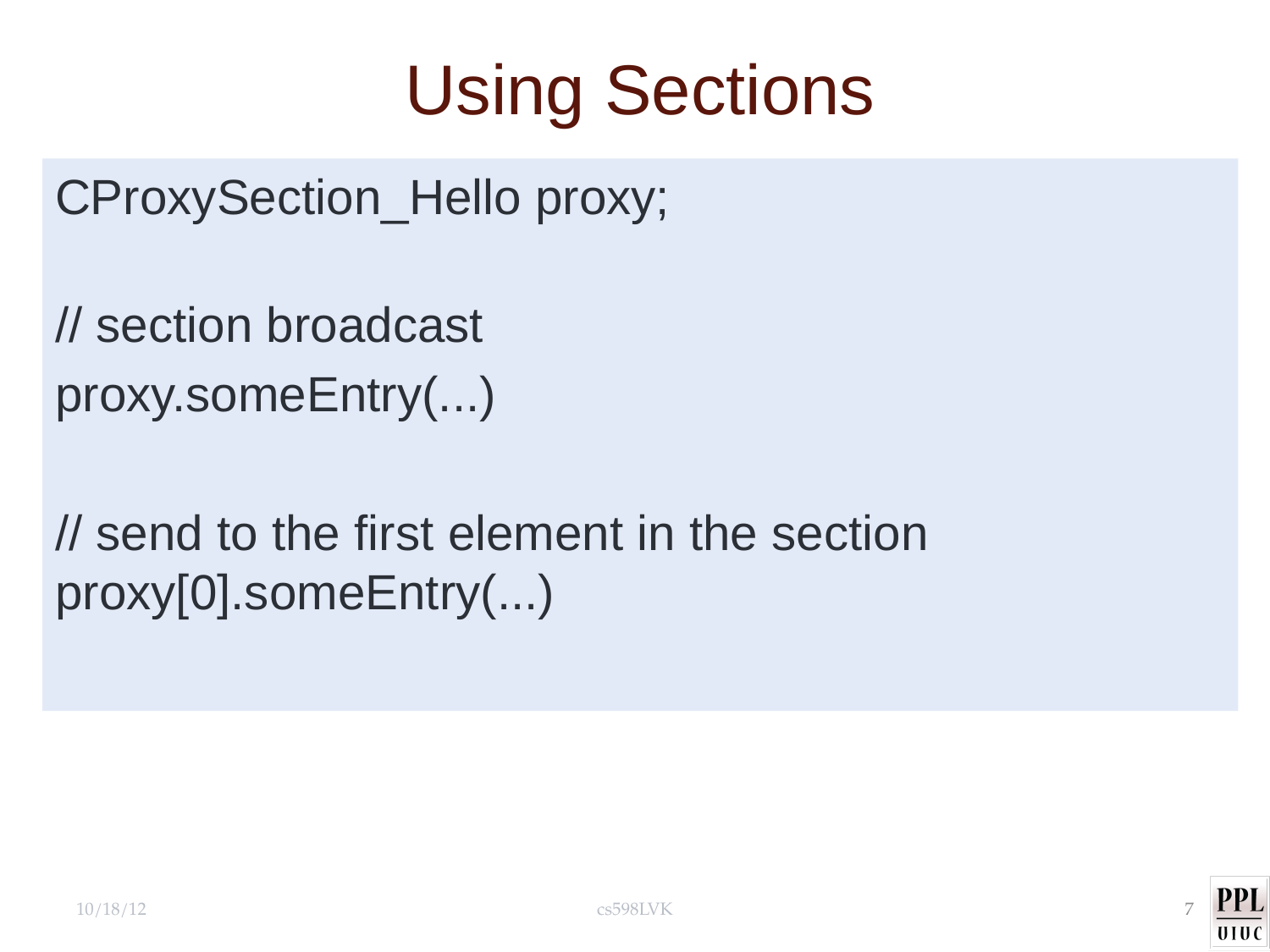

# Using Sections
CProxySection_Hello proxy;
// section broadcast
proxy.someEntry(...)

// send to the first element in the section
proxy[0].someEntry(...)
10/18/12
cs598LVK
7